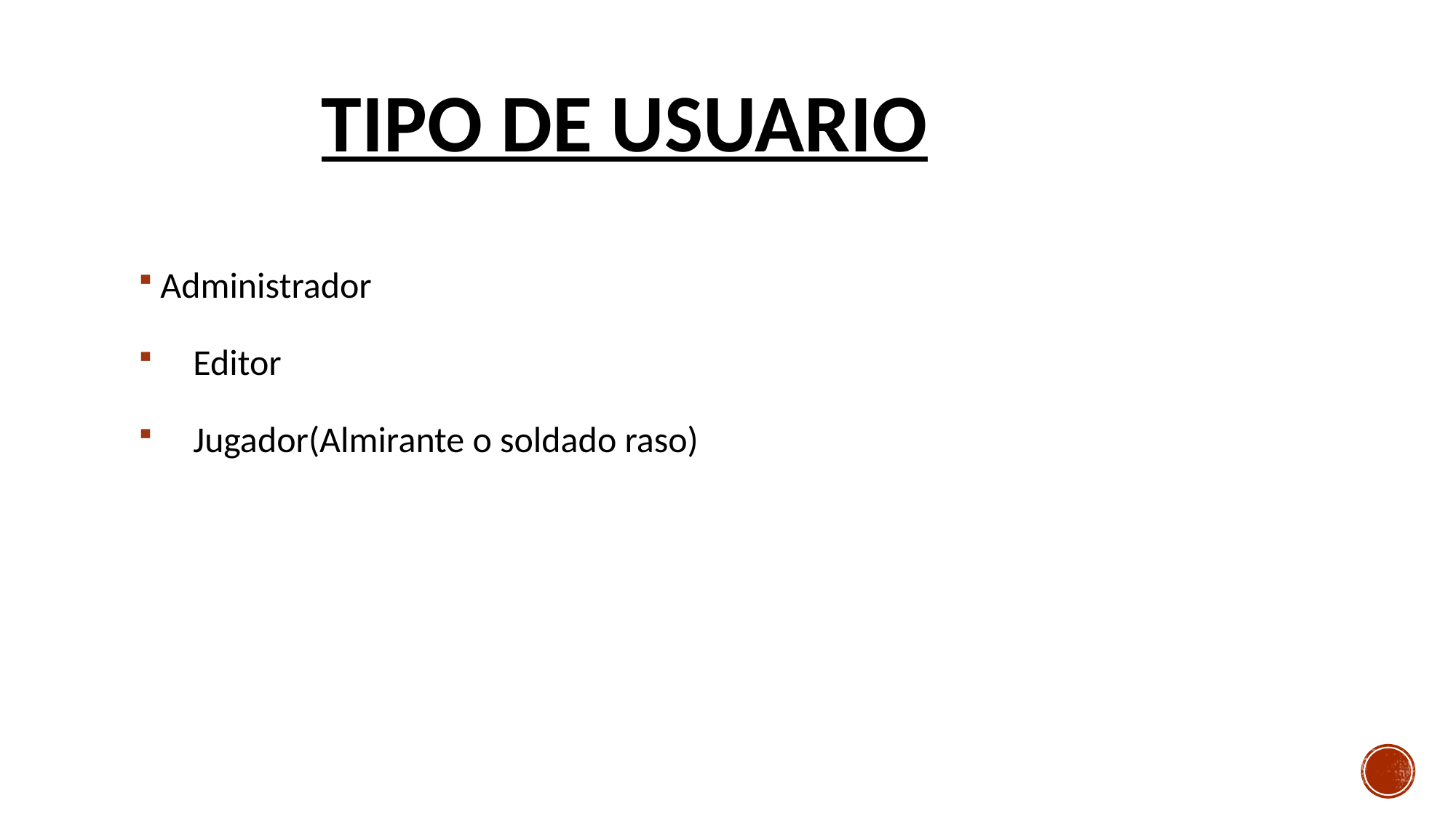

# Tipo de usuario
Administrador
    Editor
    Jugador(Almirante o soldado raso)